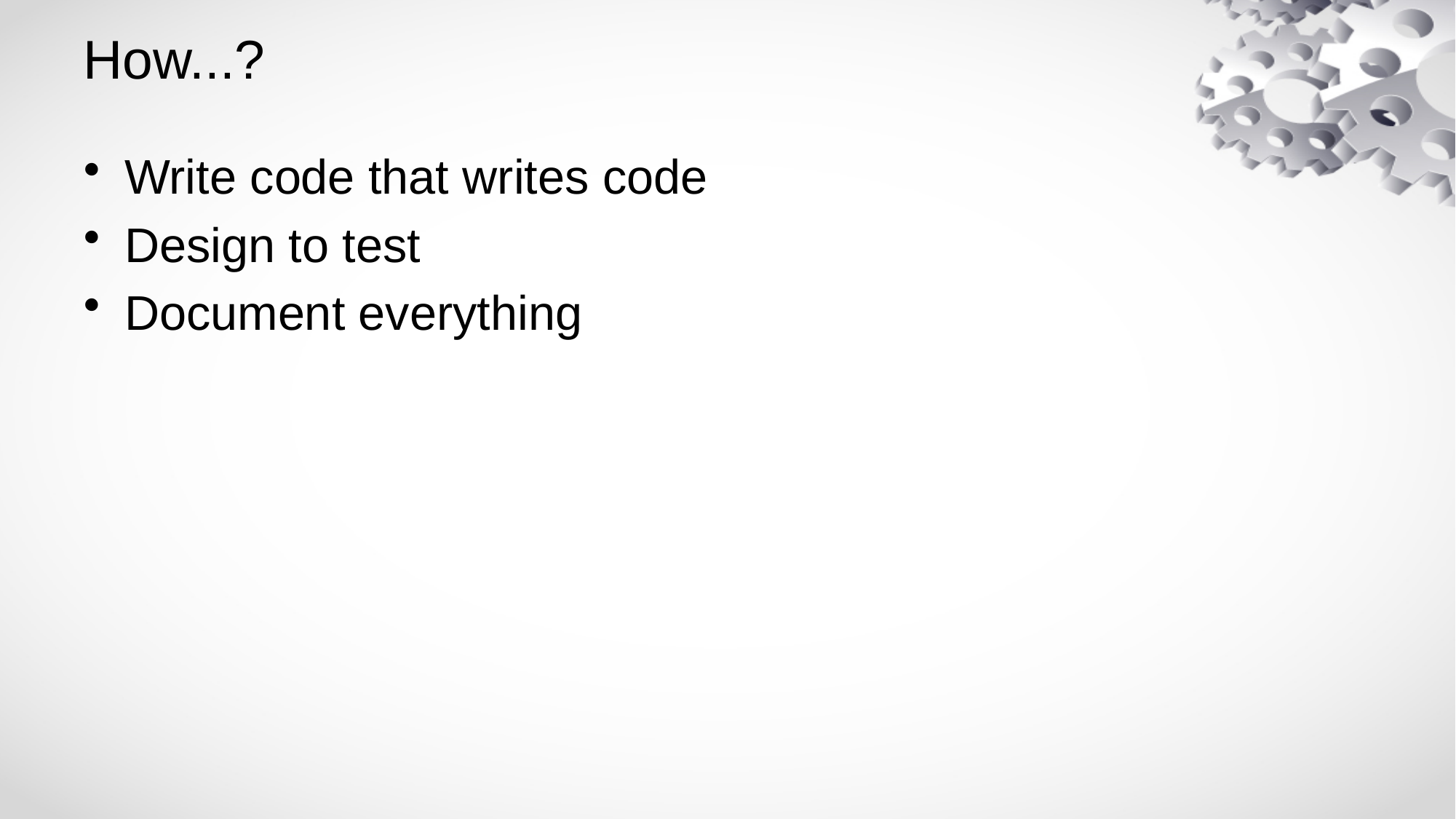

# How...?
Write code that writes code
Design to test
Document everything